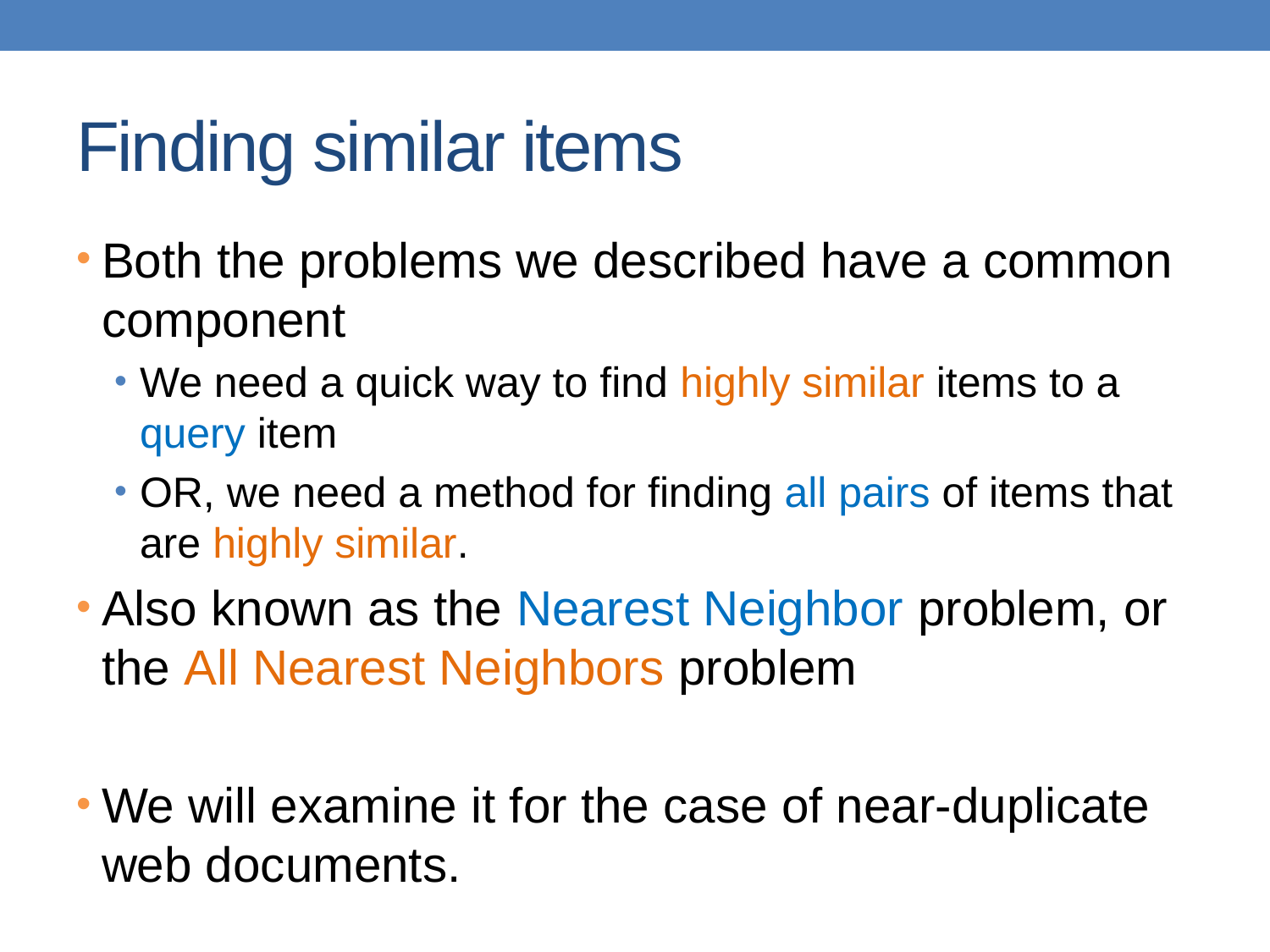

# Finding similar items
Both the problems we described have a common component
We need a quick way to find highly similar items to a query item
OR, we need a method for finding all pairs of items that are highly similar.
Also known as the Nearest Neighbor problem, or the All Nearest Neighbors problem

We will examine it for the case of near-duplicate web documents.